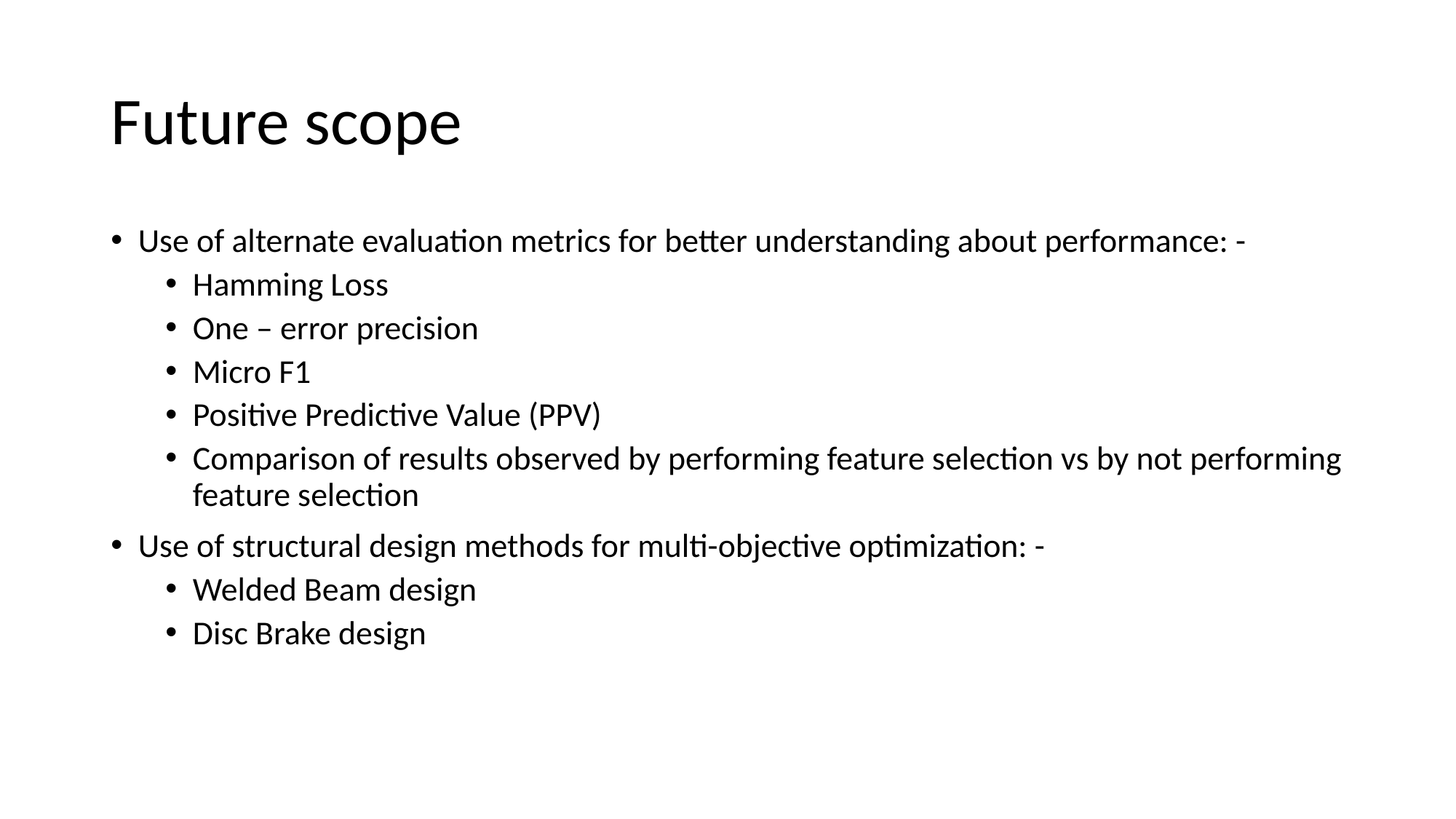

# Future scope
Use of alternate evaluation metrics for better understanding about performance: -
Hamming Loss
One – error precision
Micro F1
Positive Predictive Value (PPV)
Comparison of results observed by performing feature selection vs by not performing feature selection
Use of structural design methods for multi-objective optimization: -
Welded Beam design
Disc Brake design